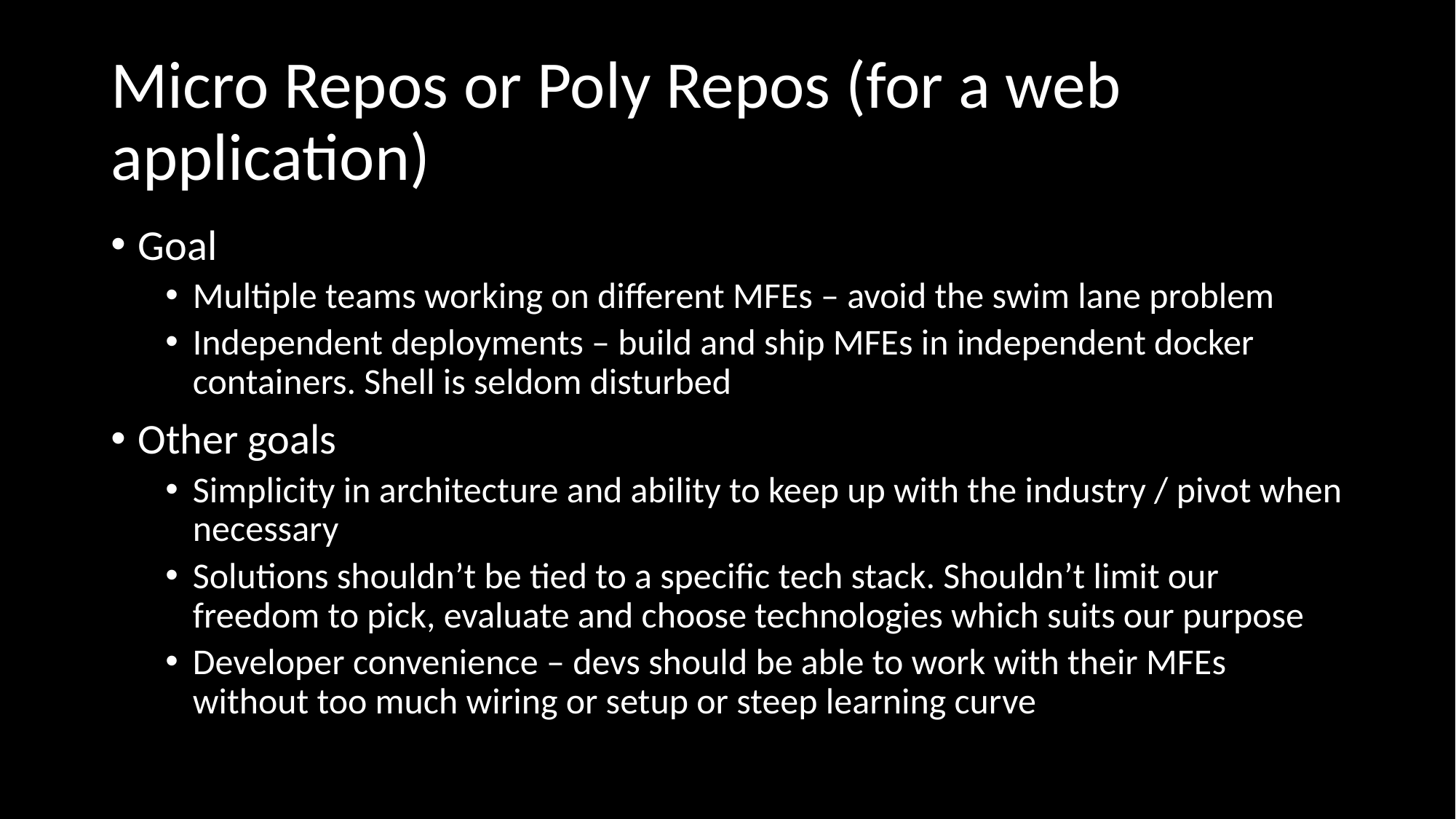

# Micro Repos or Poly Repos (for a web application)
Goal
Multiple teams working on different MFEs – avoid the swim lane problem
Independent deployments – build and ship MFEs in independent docker containers. Shell is seldom disturbed
Other goals
Simplicity in architecture and ability to keep up with the industry / pivot when necessary
Solutions shouldn’t be tied to a specific tech stack. Shouldn’t limit our freedom to pick, evaluate and choose technologies which suits our purpose
Developer convenience – devs should be able to work with their MFEs without too much wiring or setup or steep learning curve